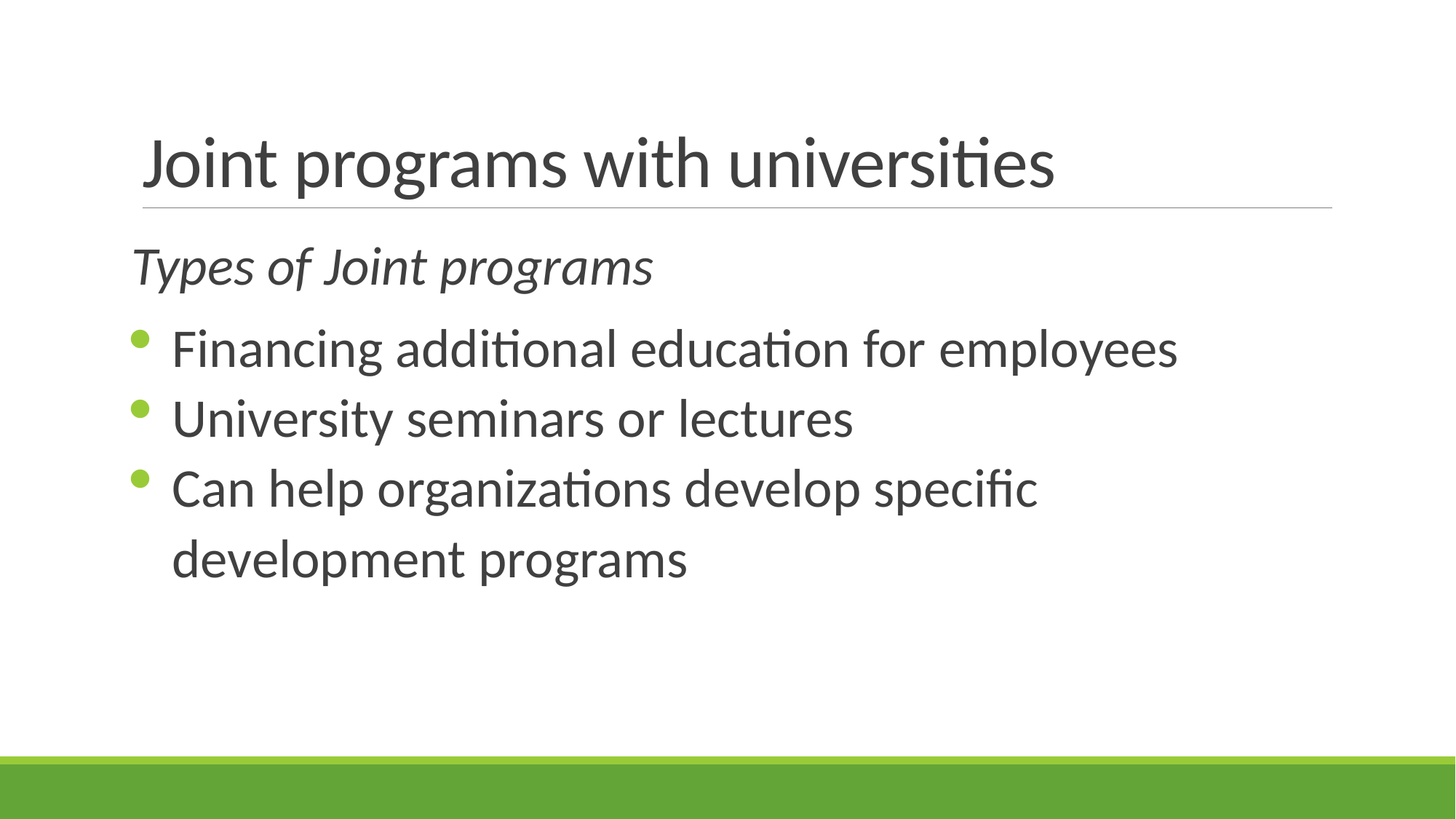

# Joint programs with universities
Types of Joint programs
Financing additional education for employees
University seminars or lectures
Can help organizations develop specific development programs